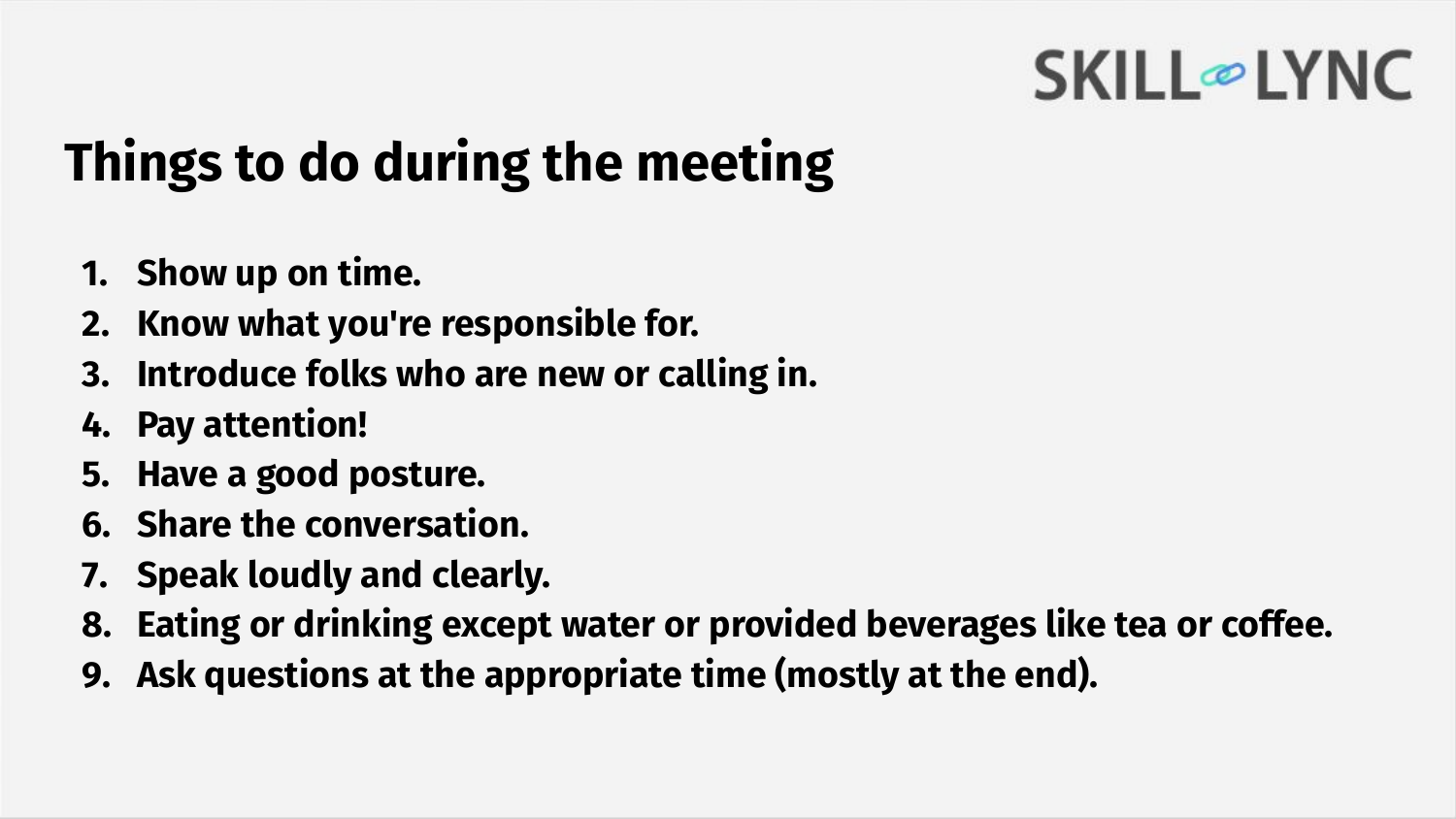

# Things to do during the meeting
Show up on time.
Know what you're responsible for.
Introduce folks who are new or calling in.
Pay attention!
Have a good posture.
Share the conversation.
Speak loudly and clearly.
Eating or drinking except water or provided beverages like tea or coffee.
Ask questions at the appropriate time (mostly at the end).